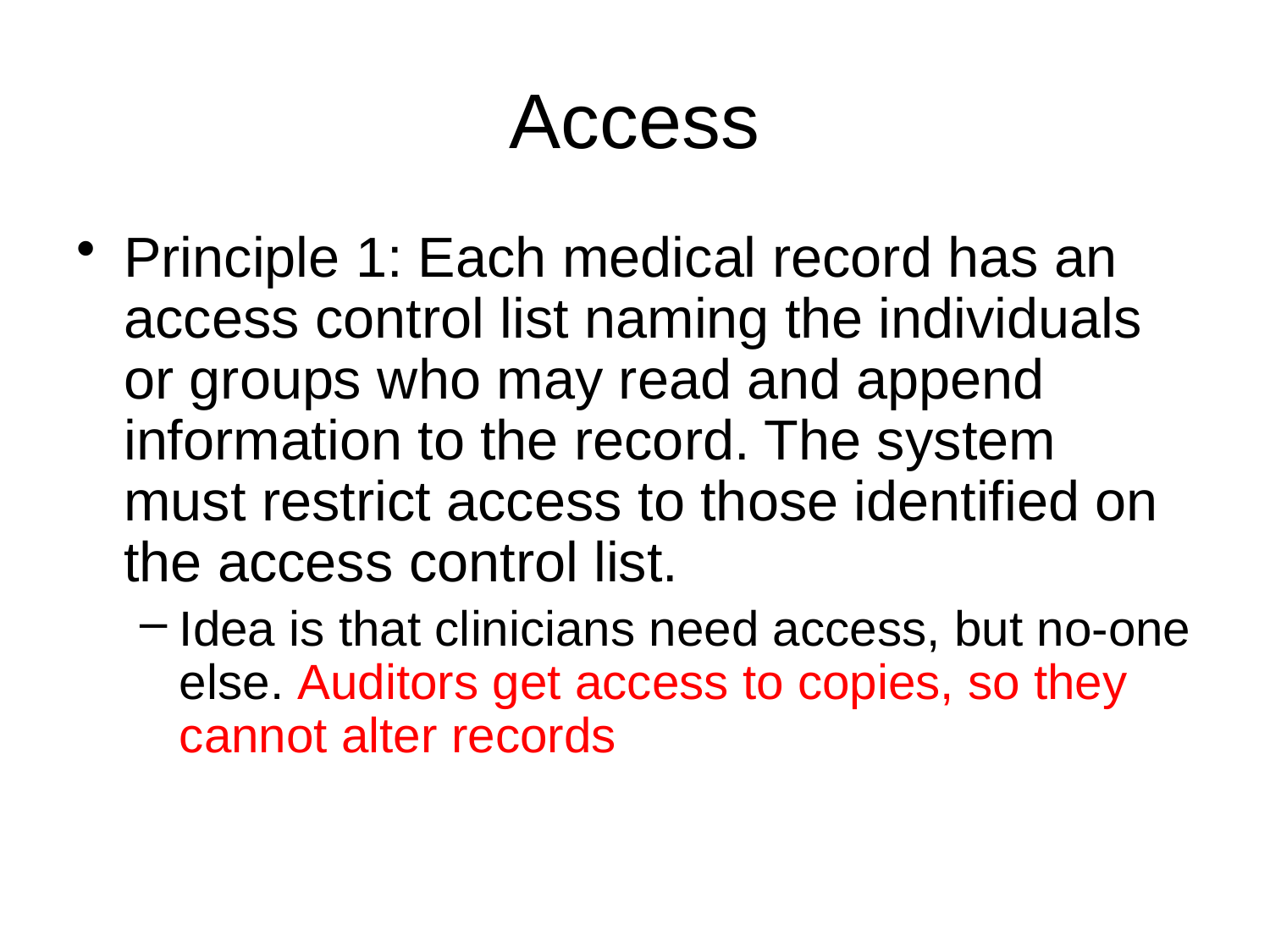

# Access
Principle 1: Each medical record has an access control list naming the individuals or groups who may read and append information to the record. The system must restrict access to those identified on the access control list.
Idea is that clinicians need access, but no-one else. Auditors get access to copies, so they cannot alter records